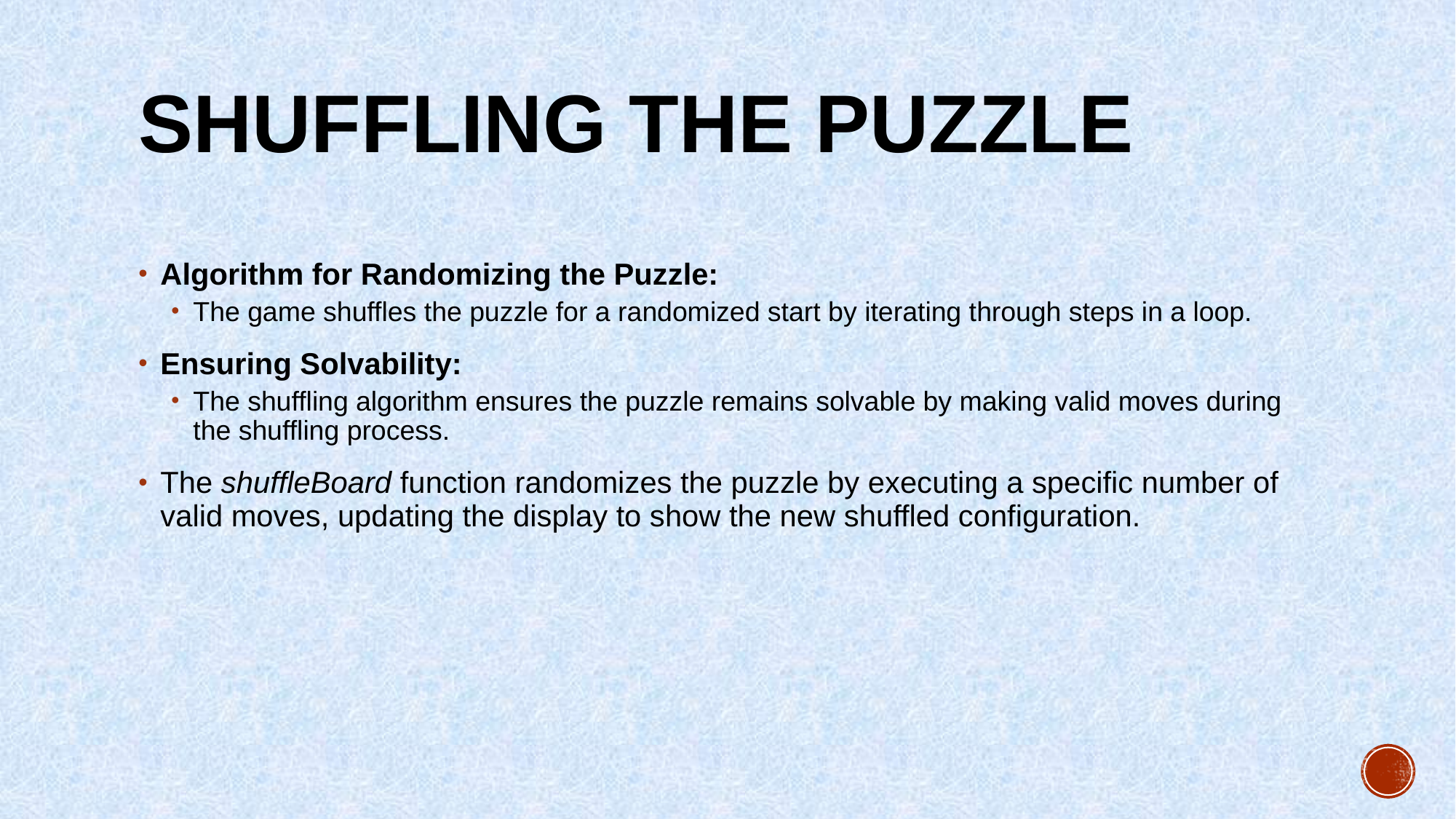

# Shuffling the Puzzle
Algorithm for Randomizing the Puzzle:
The game shuffles the puzzle for a randomized start by iterating through steps in a loop.
Ensuring Solvability:
The shuffling algorithm ensures the puzzle remains solvable by making valid moves during the shuffling process.
The shuffleBoard function randomizes the puzzle by executing a specific number of valid moves, updating the display to show the new shuffled configuration.